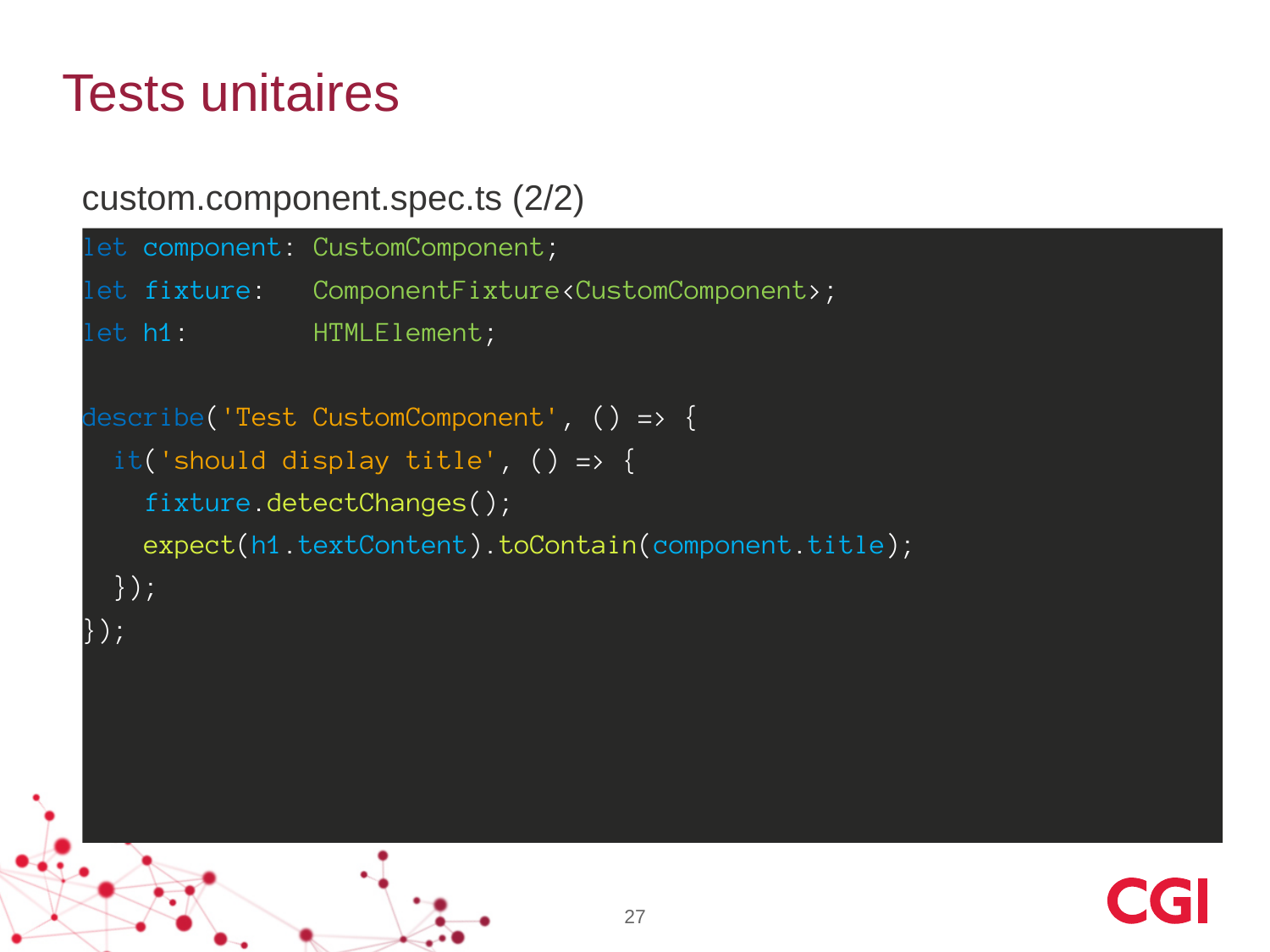

# Tests unitaires
  custom.component.spec.ts (2/2)

let component: CustomComponent;
let fixture:   ComponentFixture<CustomComponent>;
let h1:        HTMLElement;

describe('Test CustomComponent', () => {
  it('should display title', () => {
    fixture.detectChanges();
    expect(h1.textContent).toContain(component.title);
  });
});
27